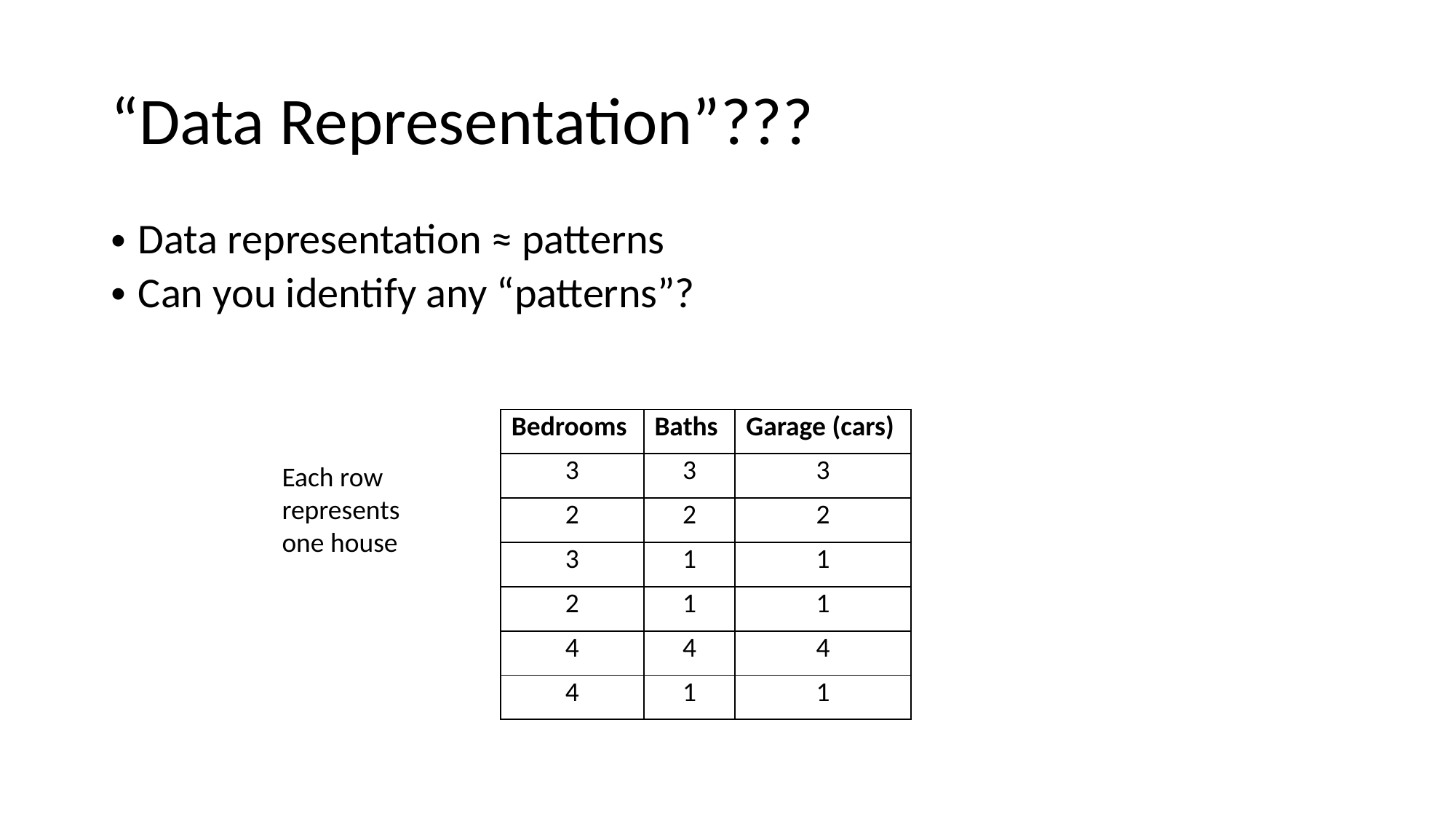

# “Data Representation”???
Data representation ≈ patterns
Can you identify any “patterns”?
| Bedrooms | Baths | Garage (cars) |
| --- | --- | --- |
| 3 | 3 | 3 |
| 2 | 2 | 2 |
| 3 | 1 | 1 |
| 2 | 1 | 1 |
| 4 | 4 | 4 |
| 4 | 1 | 1 |
Each row represents one house